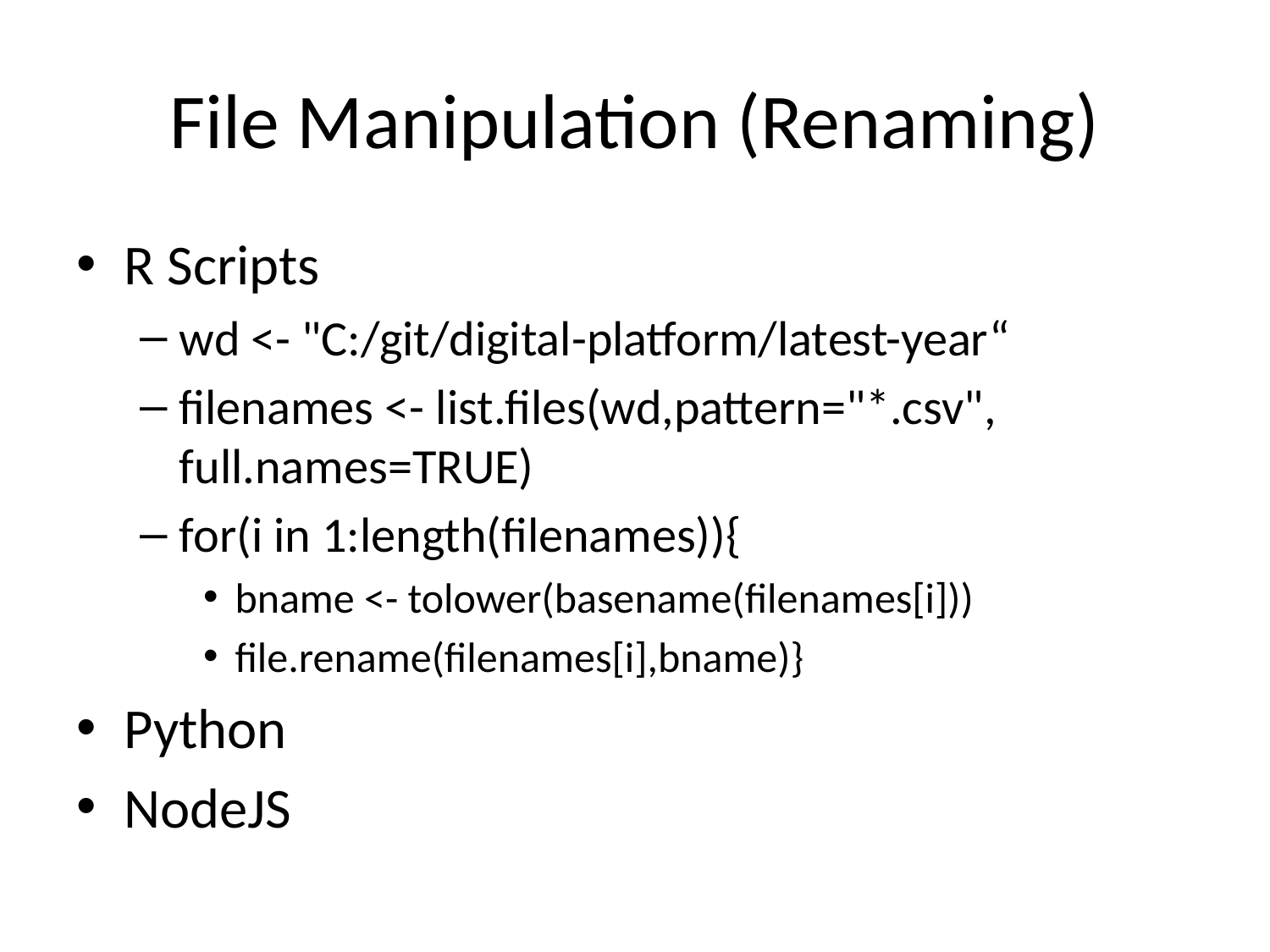

# File Manipulation (Renaming)
R Scripts
wd <- "C:/git/digital-platform/latest-year“
filenames <- list.files(wd,pattern="*.csv", full.names=TRUE)
for(i in 1:length(filenames)){
bname <- tolower(basename(filenames[i]))
file.rename(filenames[i],bname)}
Python
NodeJS